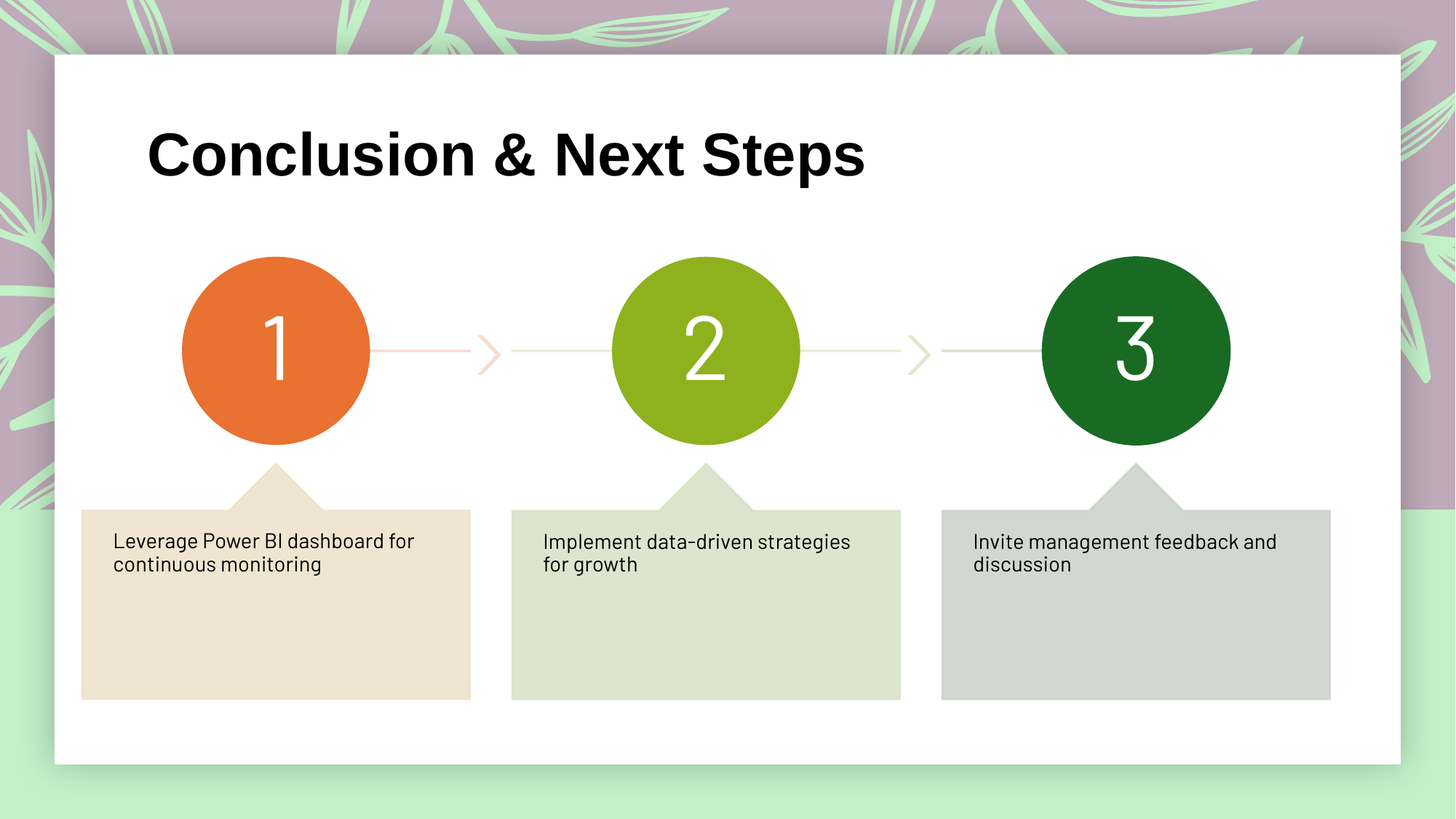

# Conclusion & Next Steps
1
Leverage Power BI dashboard for continuous monitoring
2
Implement data-driven strategies for growth
3
Invite management feedback and discussion